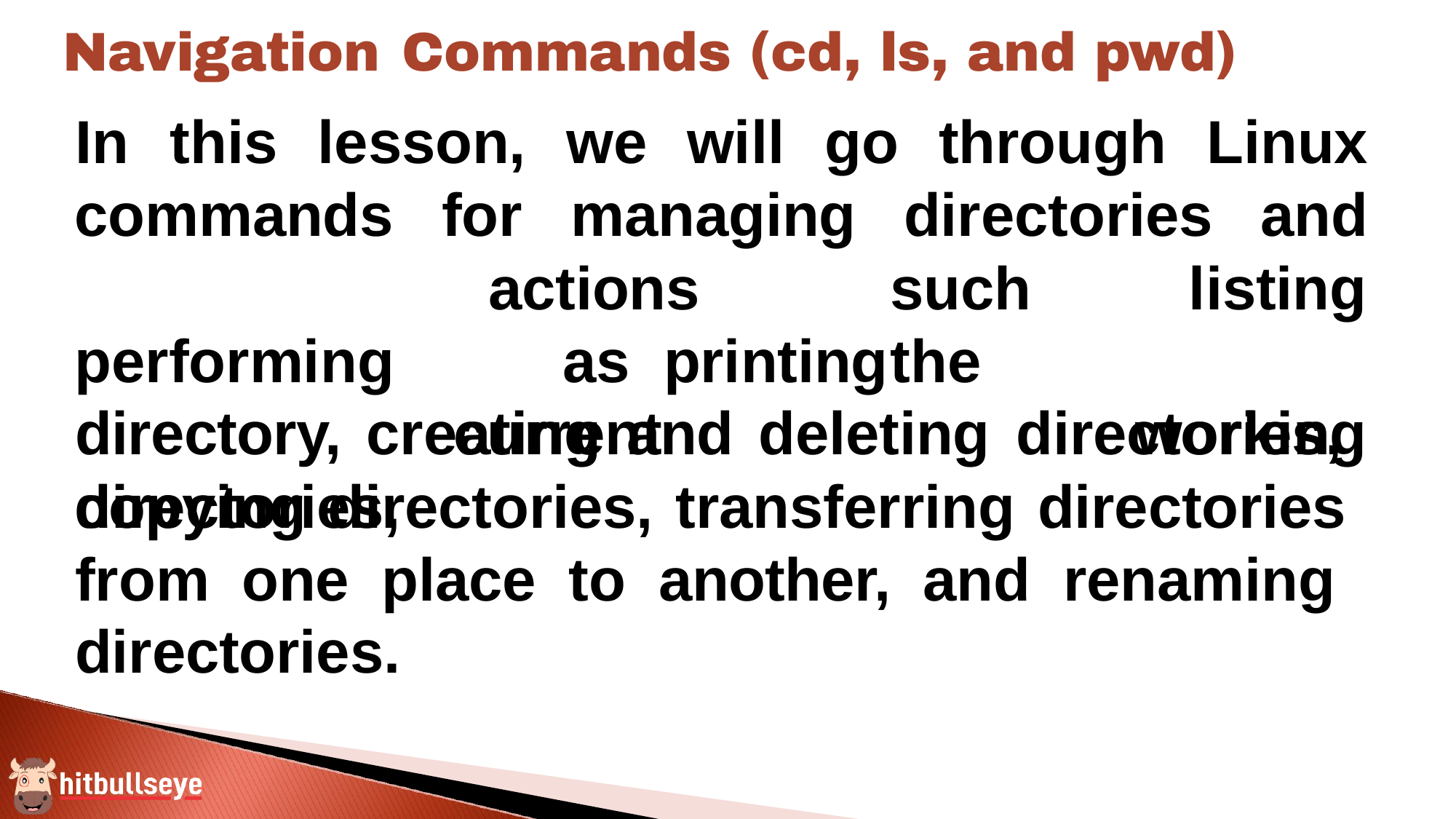

Navigation	Commands (cd, ls, and pwd)
# In	this	lesson,	we	will	go	through	Linux
commands  performing  directories,
for	managing	directories	and
actions		such	as  printing	the	current
listing  working
directory, creating and deleting directories,  copying directories, transferring directories  from one place to another, and renaming  directories.